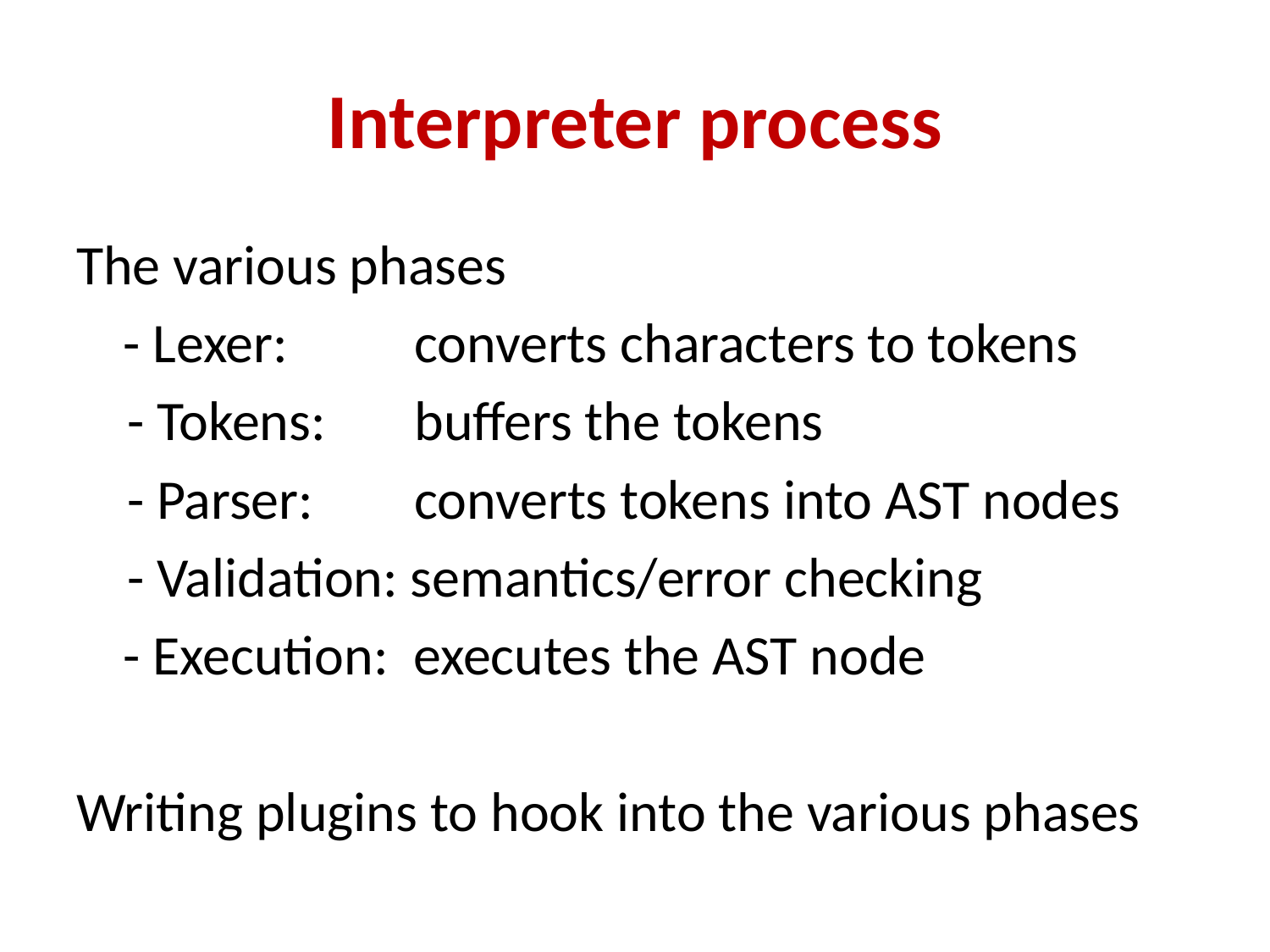

# Interpreter process
The various phases
	- Lexer:          converts characters to tokens
    - Tokens:       buffers the tokens
    - Parser:        converts tokens into AST nodes
    - Validation: semantics/error checking
	- Execution:  executes the AST node

Writing plugins to hook into the various phases